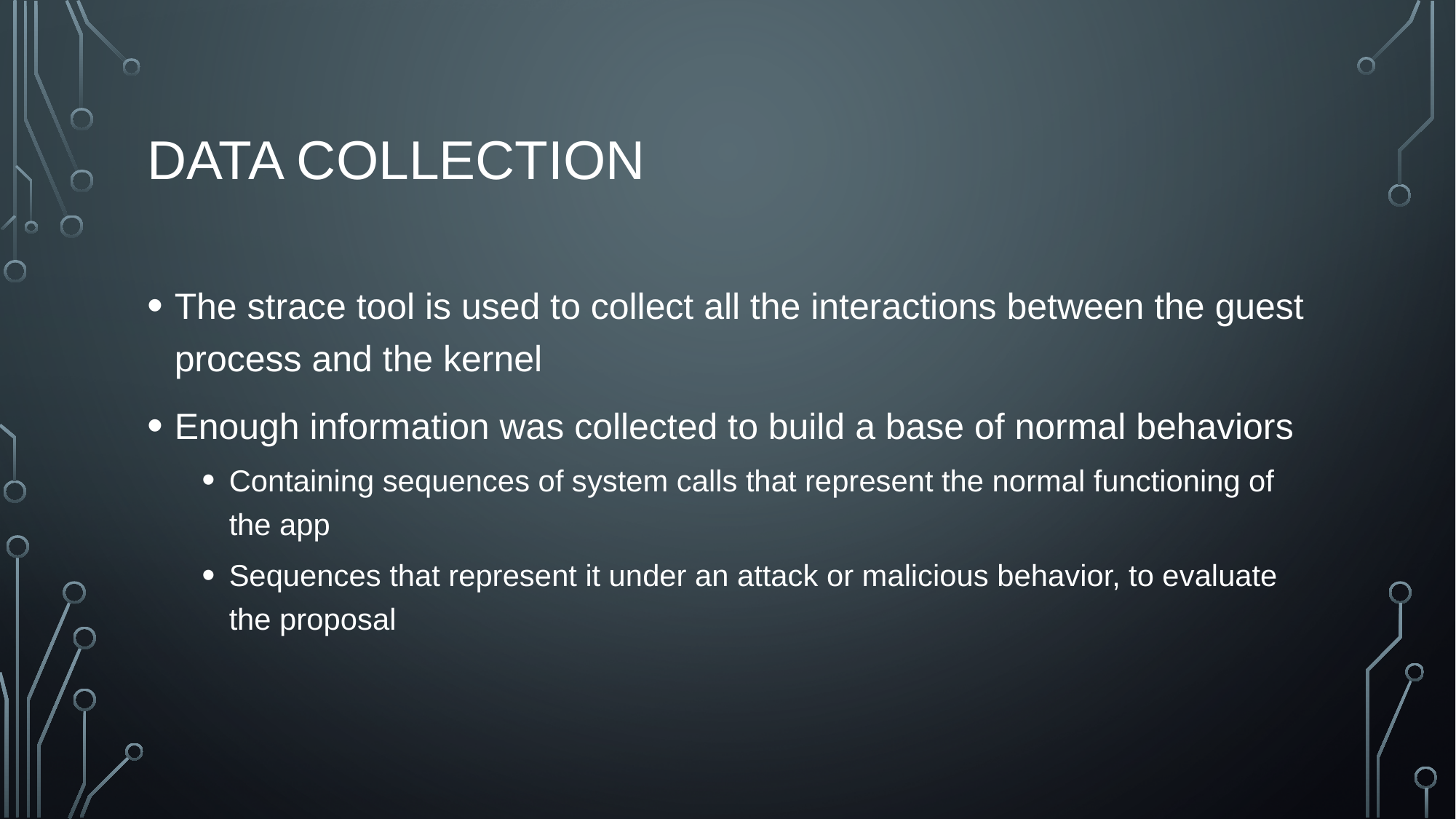

# Data collection
The strace tool is used to collect all the interactions between the guest process and the kernel
Enough information was collected to build a base of normal behaviors
Containing sequences of system calls that represent the normal functioning of the app
Sequences that represent it under an attack or malicious behavior, to evaluate the proposal